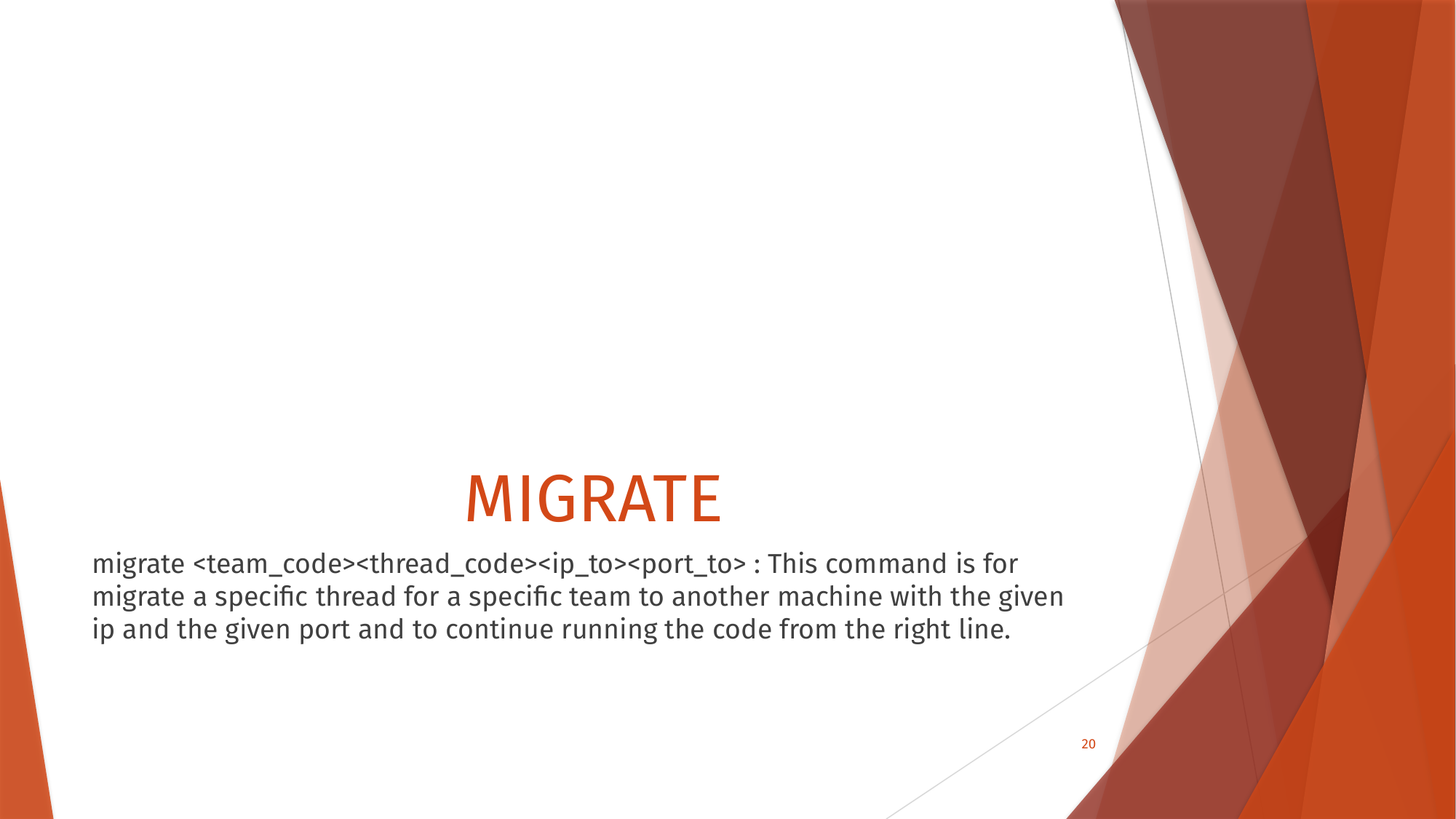

# MIGRATE
migrate <team_code><thread_code><ip_to><port_to> : This command is for migrate a specific thread for a specific team to another machine with the given ip and the given port and to continue running the code from the right line.
20